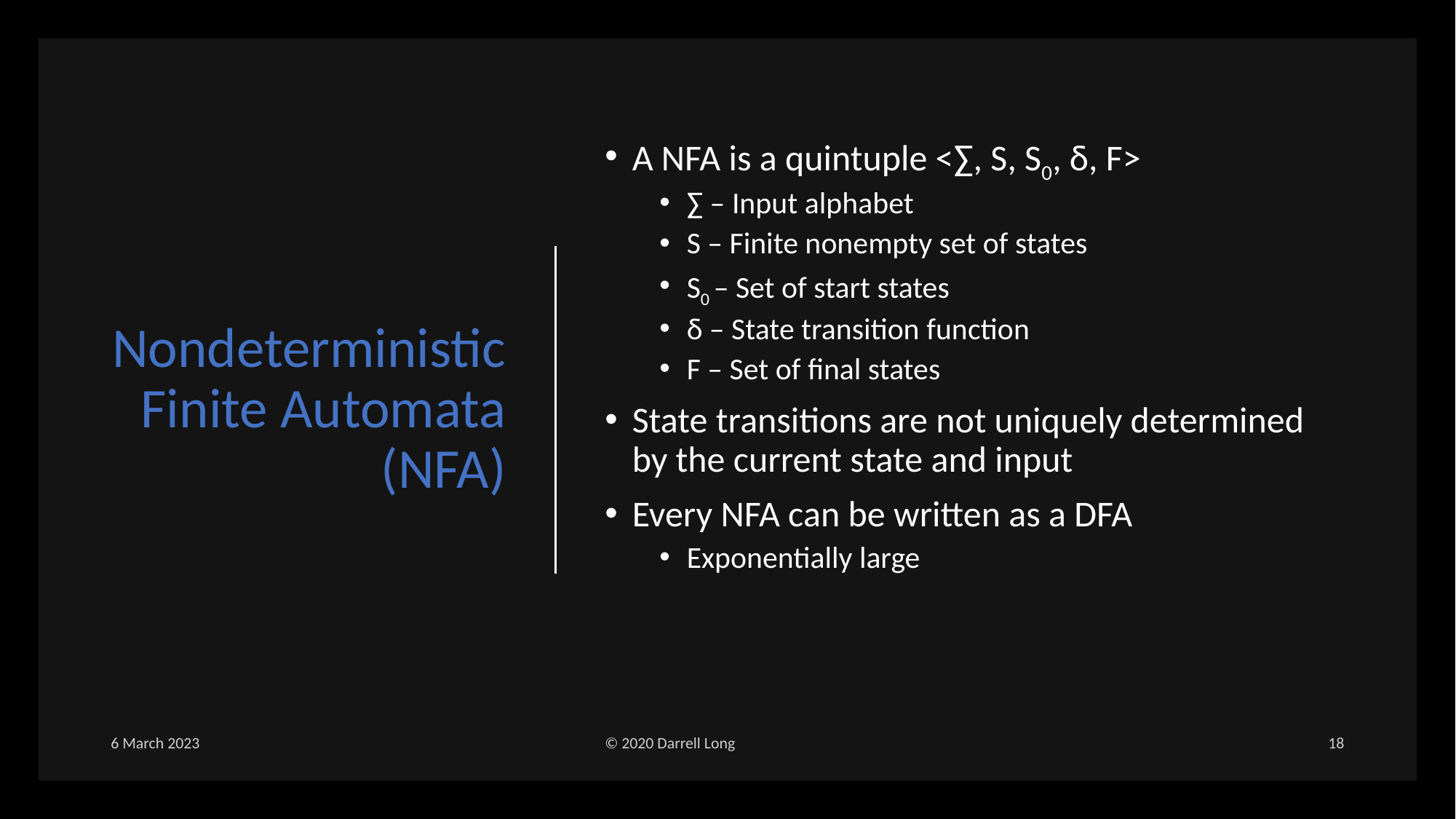

# Nondeterministic Finite Automata (NFA)
A NFA is a quintuple <∑, S, S0, δ, F>
∑ – Input alphabet
S – Finite nonempty set of states
S0 – Set of start states
δ – State transition function
F – Set of final states
State transitions are not uniquely determined by the current state and input
Every NFA can be written as a DFA
Exponentially large

6 March 2023
© 2020 Darrell Long
18